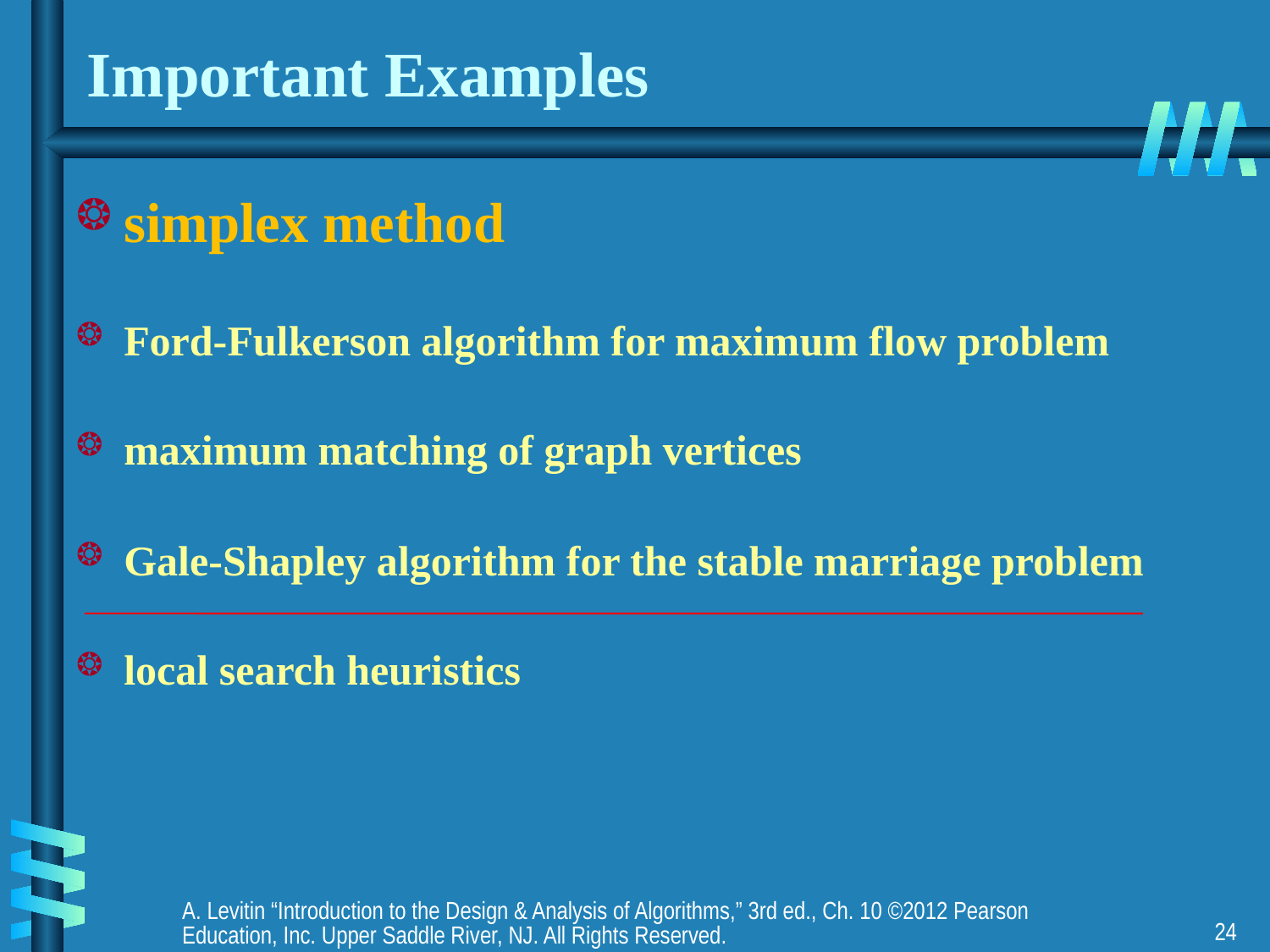

# Important Examples
simplex method
Ford-Fulkerson algorithm for maximum flow problem
maximum matching of graph vertices
Gale-Shapley algorithm for the stable marriage problem
local search heuristics

A. Levitin “Introduction to the Design & Analysis of Algorithms,” 3rd ed., Ch. 10 ©2012 Pearson Education, Inc. Upper Saddle River, NJ. All Rights Reserved.
24